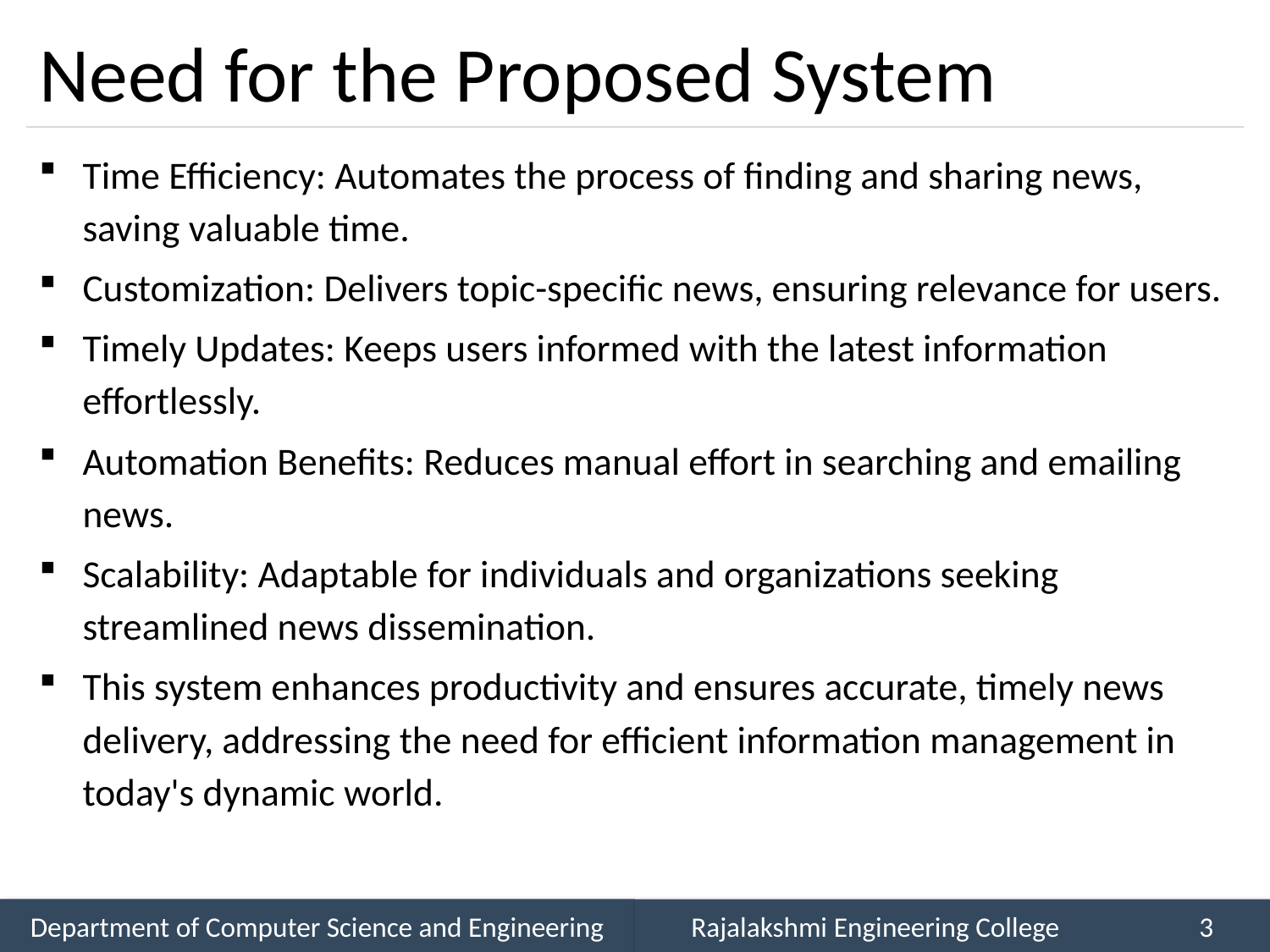

# Need for the Proposed System
Time Efficiency: Automates the process of finding and sharing news, saving valuable time.
Customization: Delivers topic-specific news, ensuring relevance for users.
Timely Updates: Keeps users informed with the latest information effortlessly.
Automation Benefits: Reduces manual effort in searching and emailing news.
Scalability: Adaptable for individuals and organizations seeking streamlined news dissemination.
This system enhances productivity and ensures accurate, timely news delivery, addressing the need for efficient information management in today's dynamic world.